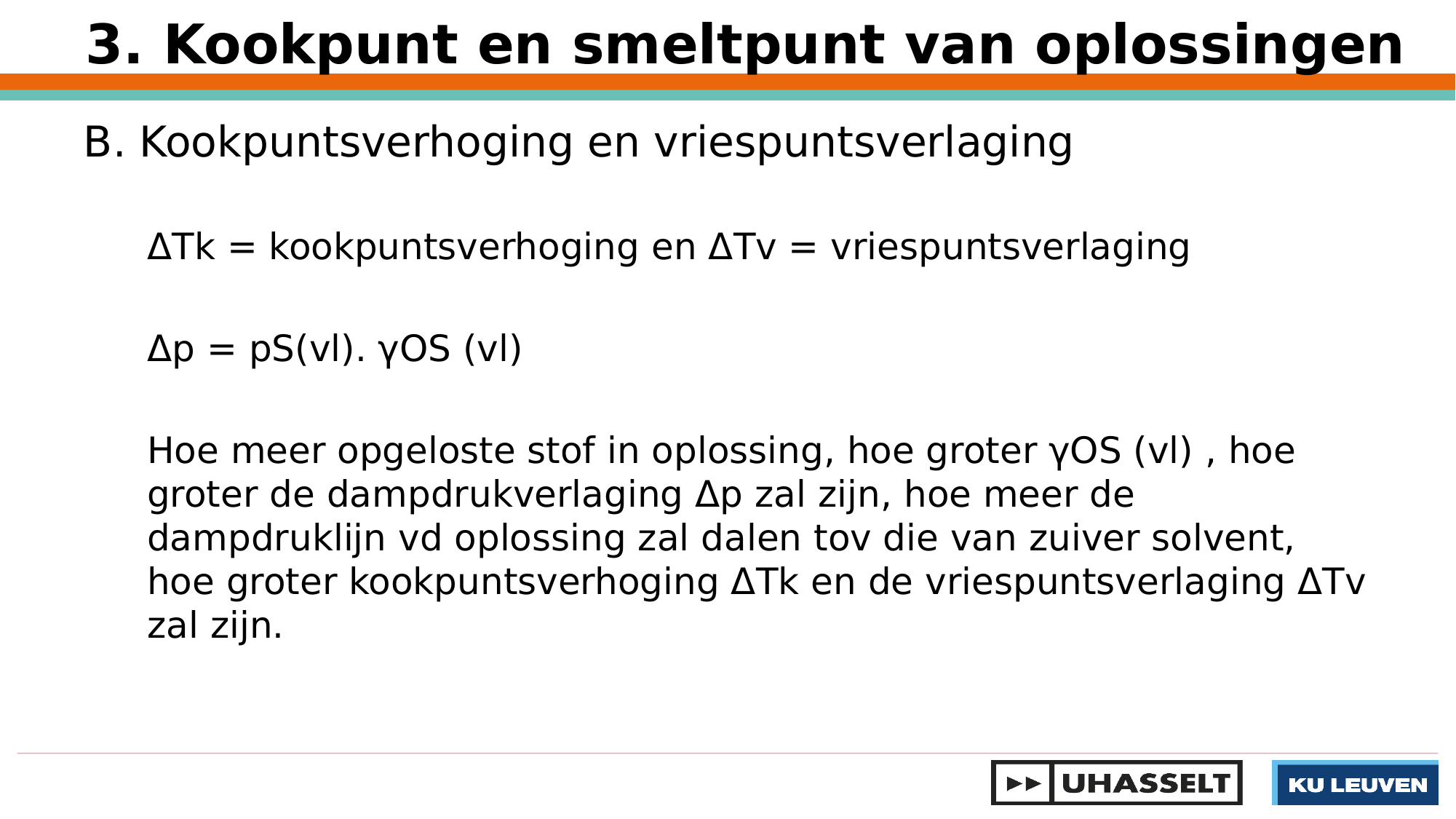

3. Kookpunt en smeltpunt van oplossingen
B. Kookpuntsverhoging en vriespuntsverlaging

ΔTk = kookpuntsverhoging en ΔTv = vriespuntsverlaging

Δp = pS(vl). γOS (vl)

Hoe meer opgeloste stof in oplossing, hoe groter γOS (vl) , hoe groter de dampdrukverlaging Δp zal zijn, hoe meer de dampdruklijn vd oplossing zal dalen tov die van zuiver solvent, hoe groter kookpuntsverhoging ΔTk en de vriespuntsverlaging ΔTv zal zijn.